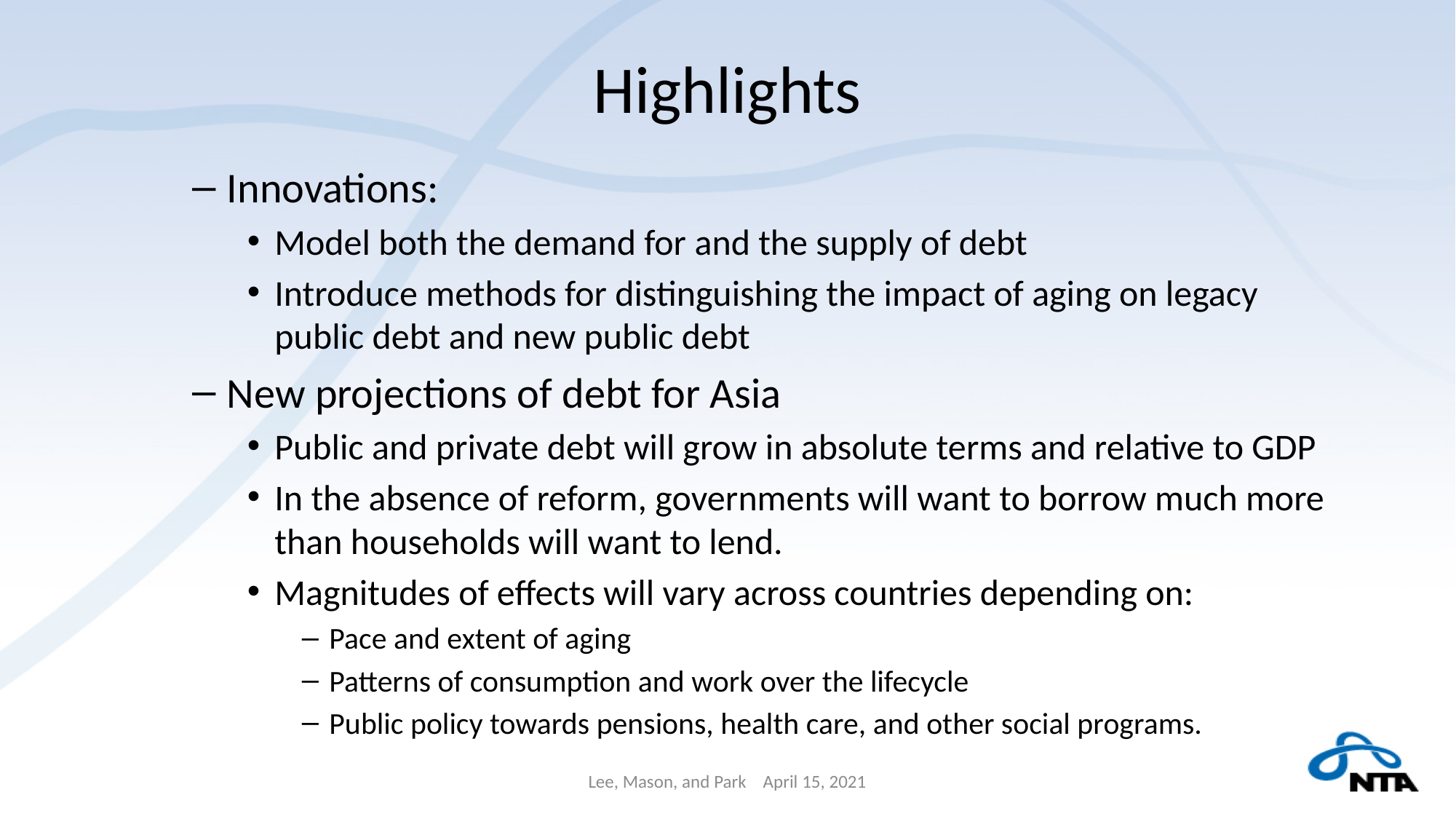

# Highlights
Innovations:
Model both the demand for and the supply of debt
Introduce methods for distinguishing the impact of aging on legacy public debt and new public debt
New projections of debt for Asia
Public and private debt will grow in absolute terms and relative to GDP
In the absence of reform, governments will want to borrow much more than households will want to lend.
Magnitudes of effects will vary across countries depending on:
Pace and extent of aging
Patterns of consumption and work over the lifecycle
Public policy towards pensions, health care, and other social programs.
Lee, Mason, and Park    April 15, 2021